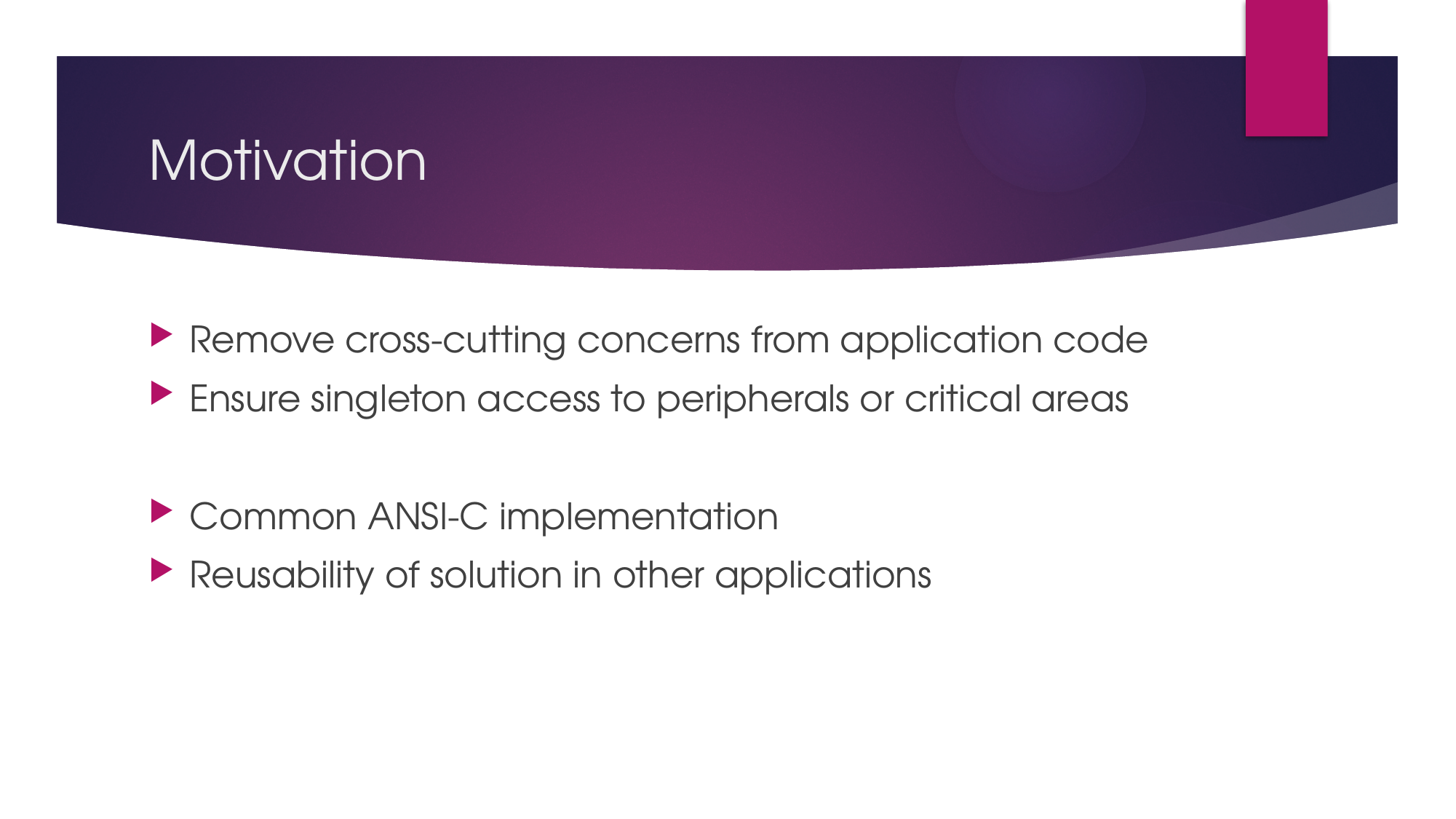

# Motivation
Remove cross-cutting concerns from application code
Ensure singleton access to peripherals or critical areas

Common ANSI-C implementation
Reusability of solution in other applications